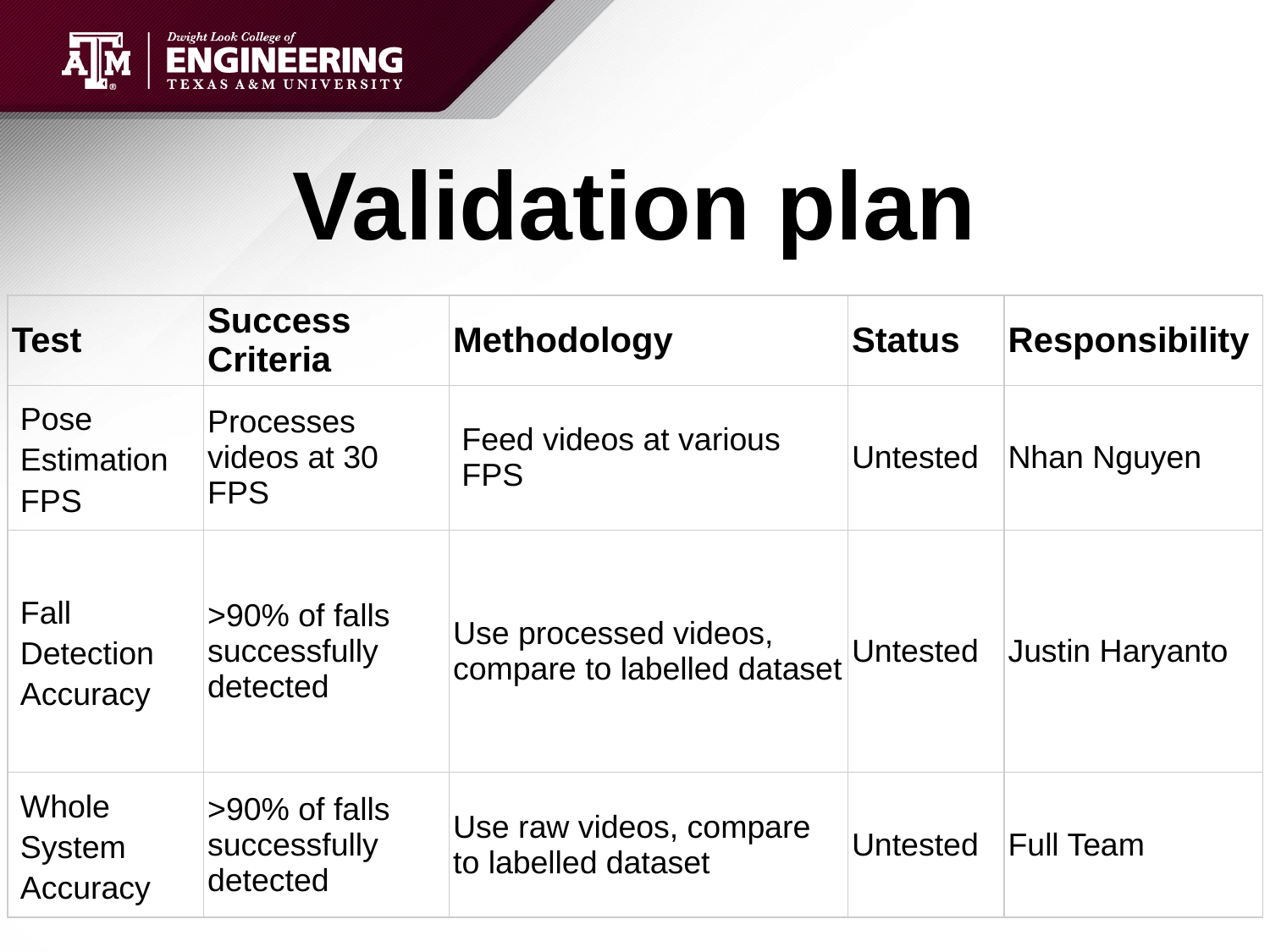

# Validation plan
| Test | Success Criteria | Methodology | Status | Responsibility |
| --- | --- | --- | --- | --- |
| Pose Estimation FPS | Processes videos at 30 FPS | Feed videos at various FPS | Untested | Nhan Nguyen |
| Fall Detection Accuracy | >90% of falls successfully detected | Use processed videos, compare to labelled dataset | Untested | Justin Haryanto |
| Whole System Accuracy | >90% of falls successfully detected | Use raw videos, compare to labelled dataset | Untested | Full Team |